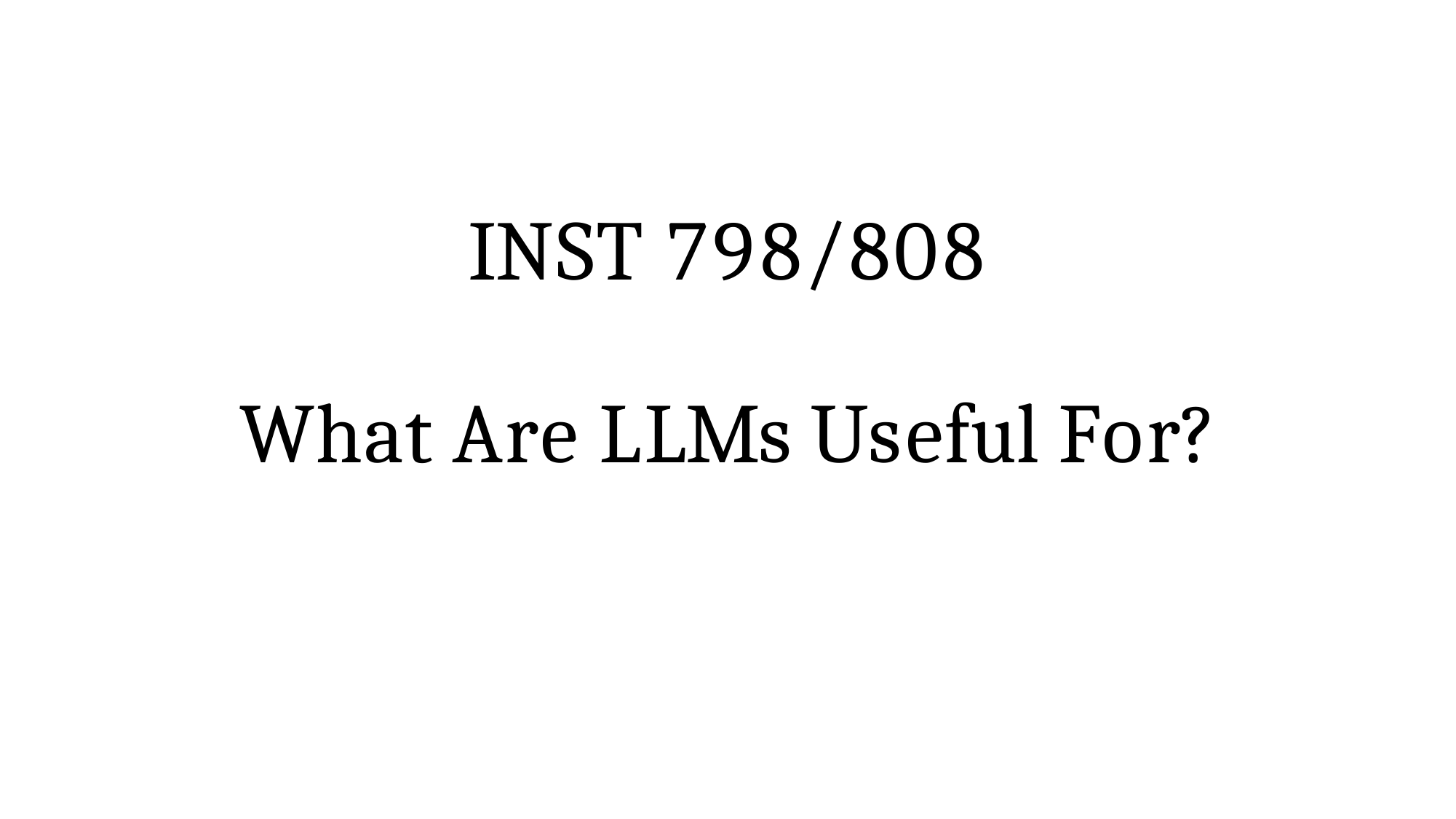

# INST 798/808 What Are LLMs Useful For?